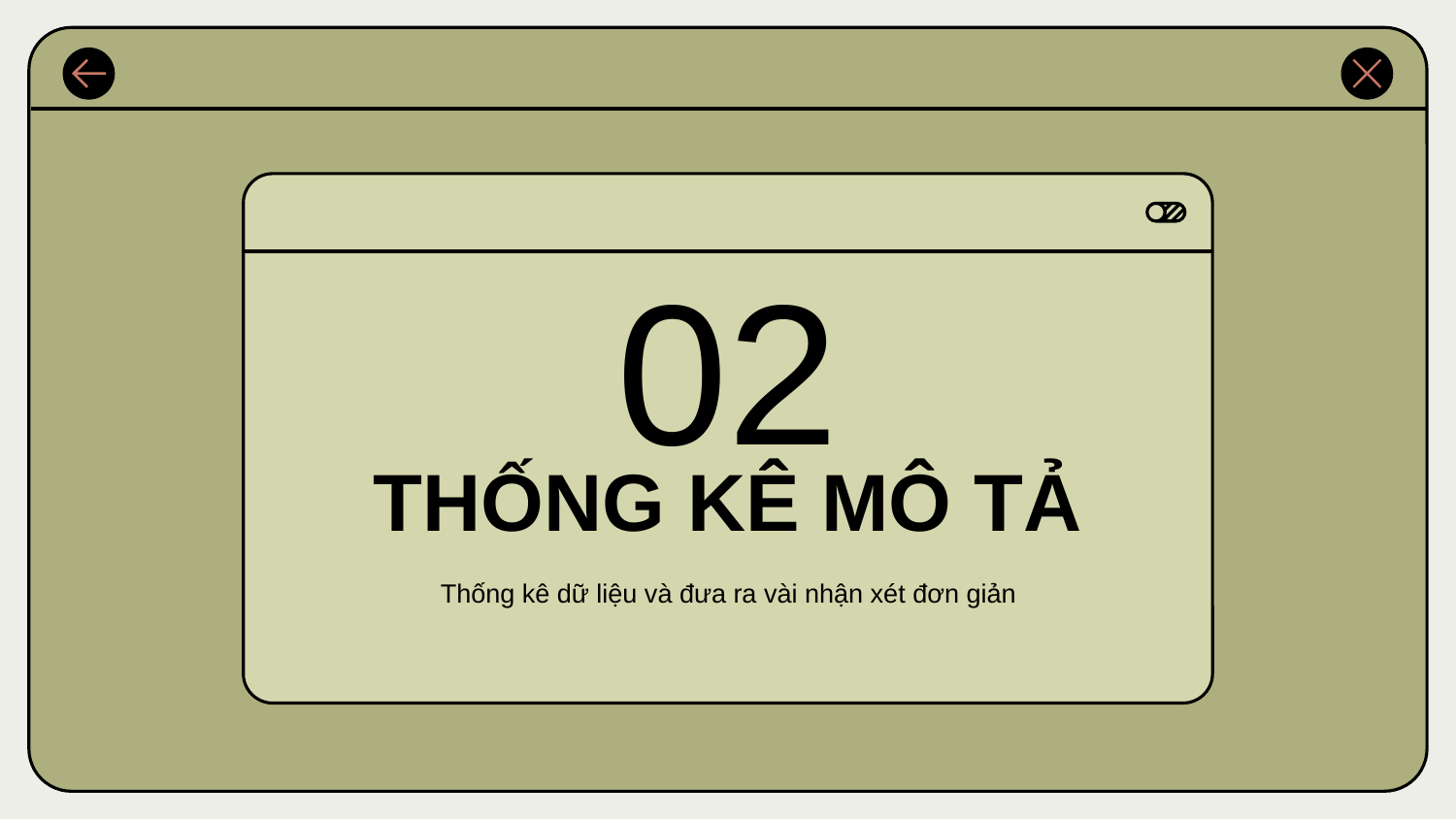

02
# THỐNG KÊ MÔ TẢ
Thống kê dữ liệu và đưa ra vài nhận xét đơn giản